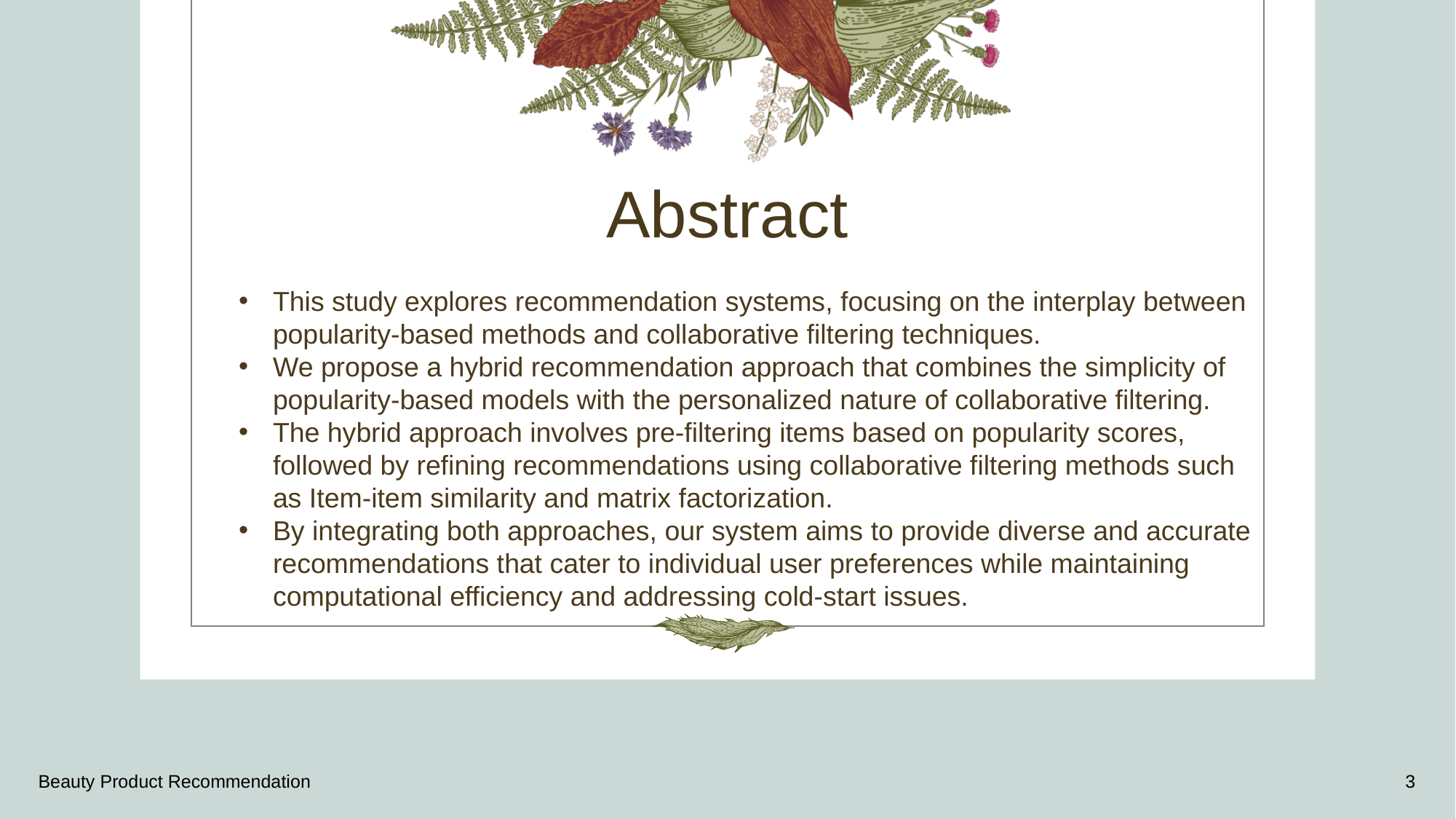

# Abstract
This study explores recommendation systems, focusing on the interplay between popularity-based methods and collaborative filtering techniques.
We propose a hybrid recommendation approach that combines the simplicity of popularity-based models with the personalized nature of collaborative filtering.
The hybrid approach involves pre-filtering items based on popularity scores, followed by refining recommendations using collaborative filtering methods such as Item-item similarity and matrix factorization.
By integrating both approaches, our system aims to provide diverse and accurate recommendations that cater to individual user preferences while maintaining computational efficiency and addressing cold-start issues.
Beauty Product Recommendation
3